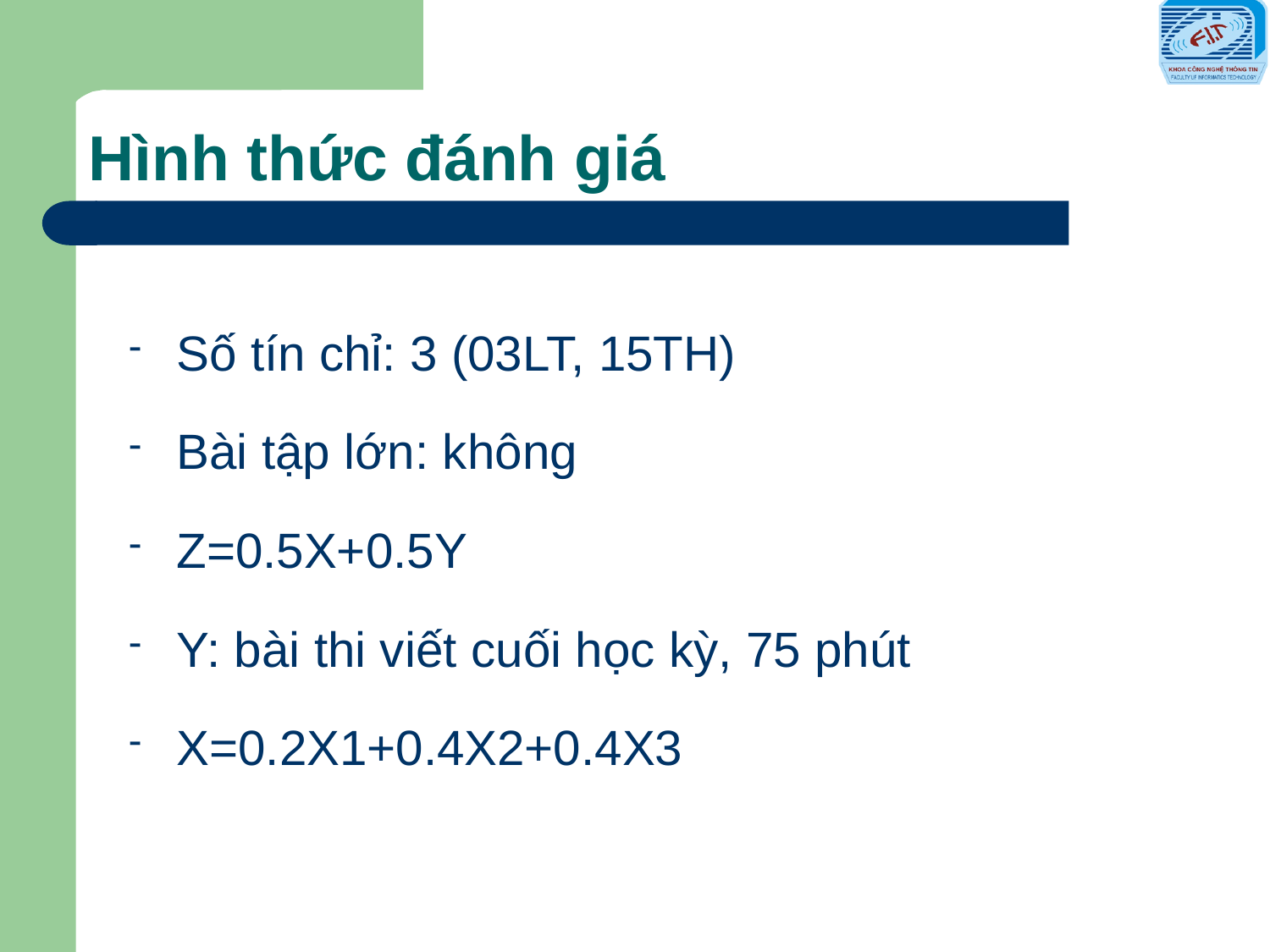

# Hình thức đánh giá
Số tín chỉ: 3 (03LT, 15TH)
Bài tập lớn: không
Z=0.5X+0.5Y
Y: bài thi viết cuối học kỳ, 75 phút
X=0.2X1+0.4X2+0.4X3